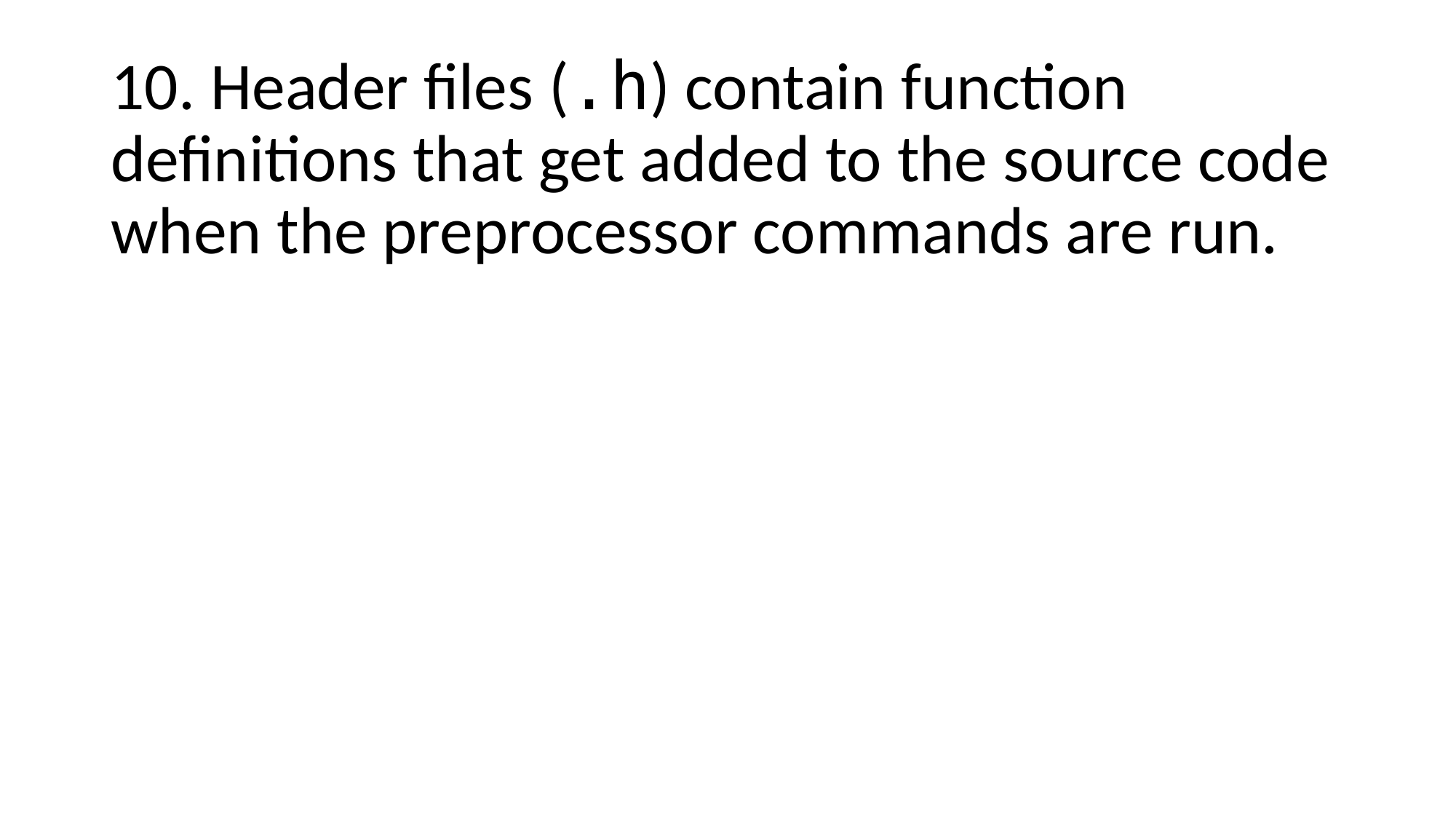

# 10. Header files (.h) contain function definitions that get added to the source code when the preprocessor commands are run.